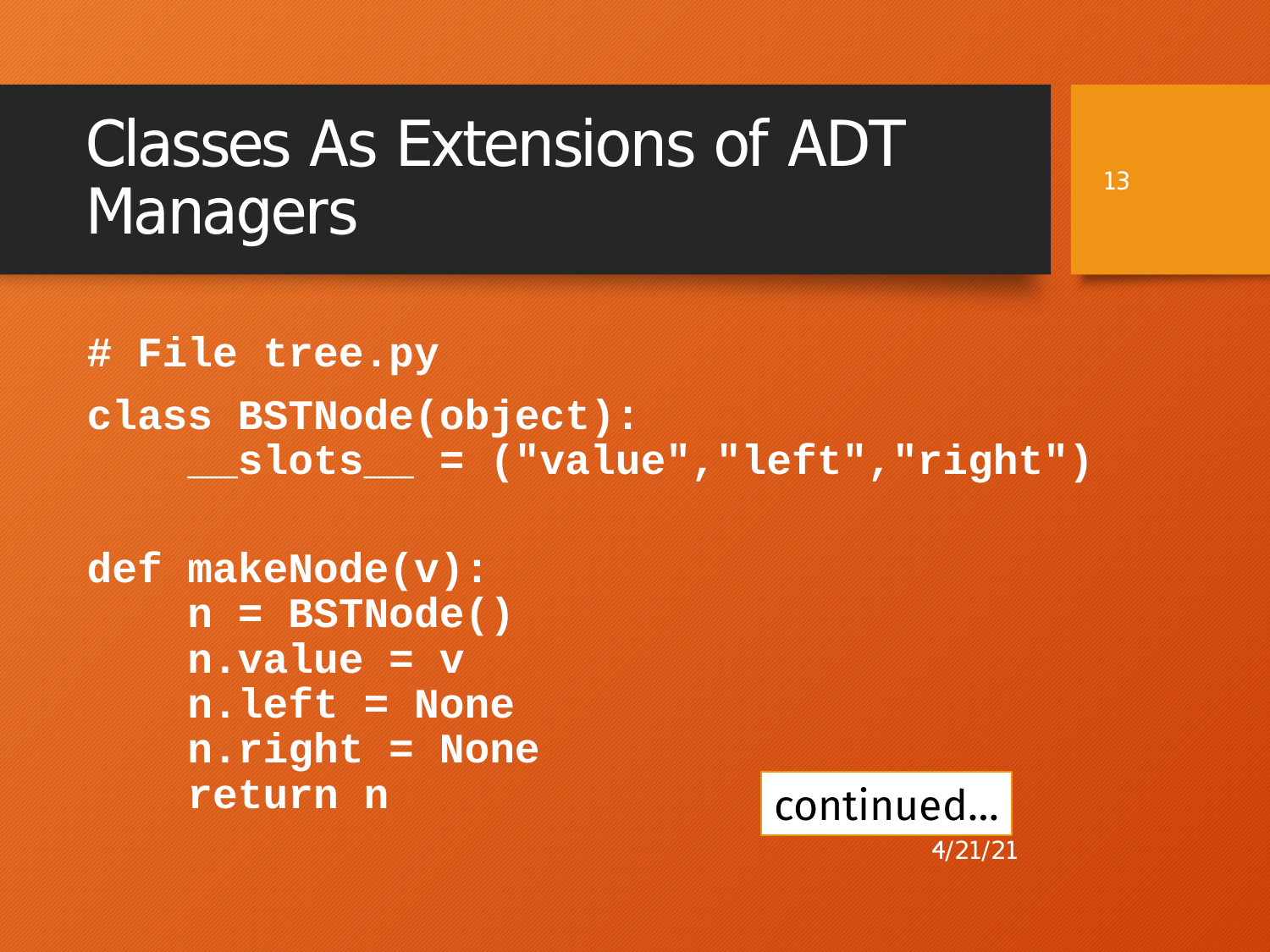

# Classes As Extensions of ADT Managers
13
# File tree.py
class BSTNode(object):
    __slots__ = ("value","left","right")
def makeNode(v):
    n = BSTNode()
    n.value = v
    n.left = None
    n.right = None
    return n
continued…
4/21/21